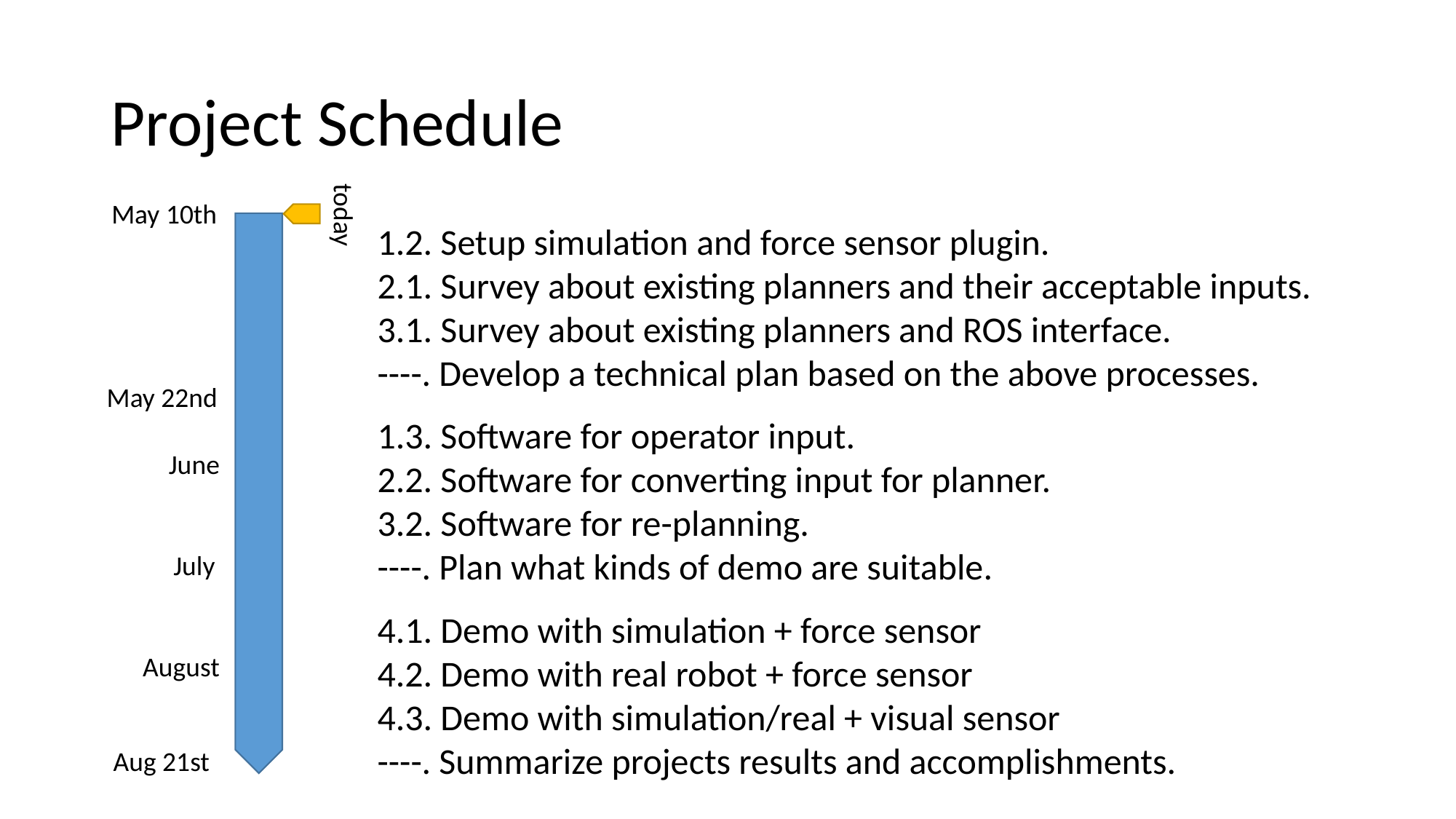

# Project Schedule
today
May 10th

1.2. Setup simulation and force sensor plugin.
2.1. Survey about existing planners and their acceptable inputs.
3.1. Survey about existing planners and ROS interface.
----. Develop a technical plan based on the above processes.
May 22nd
1.3. Software for operator input.
2.2. Software for converting input for planner.
3.2. Software for re-planning.
----. Plan what kinds of demo are suitable.
June

July
4.1. Demo with simulation + force sensor
4.2. Demo with real robot + force sensor
4.3. Demo with simulation/real + visual sensor
----. Summarize projects results and accomplishments.
August
Aug 21st